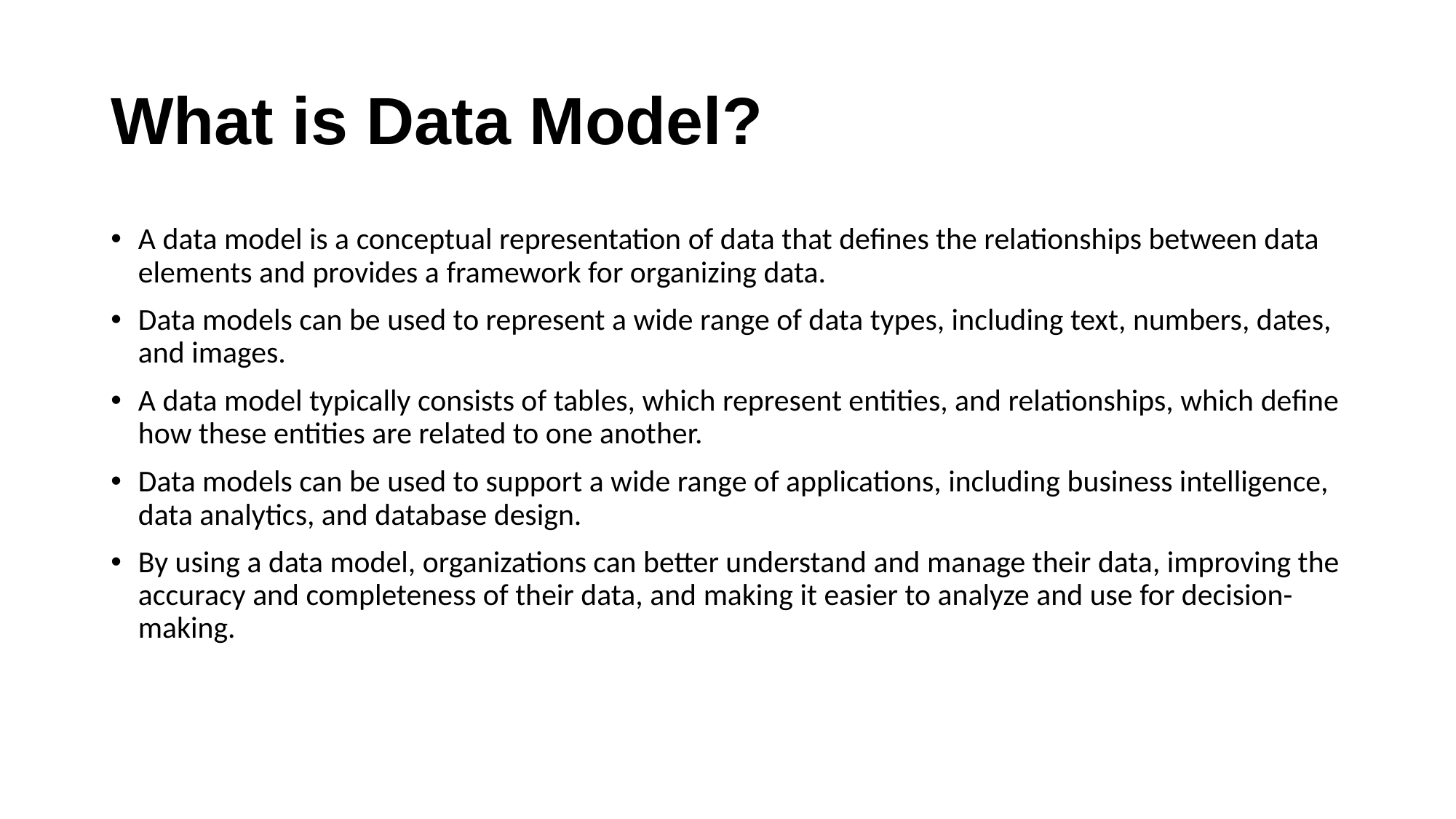

# What is Data Model?
A data model is a conceptual representation of data that defines the relationships between data elements and provides a framework for organizing data.
Data models can be used to represent a wide range of data types, including text, numbers, dates, and images.
A data model typically consists of tables, which represent entities, and relationships, which define how these entities are related to one another.
Data models can be used to support a wide range of applications, including business intelligence, data analytics, and database design.
By using a data model, organizations can better understand and manage their data, improving the accuracy and completeness of their data, and making it easier to analyze and use for decision-making.